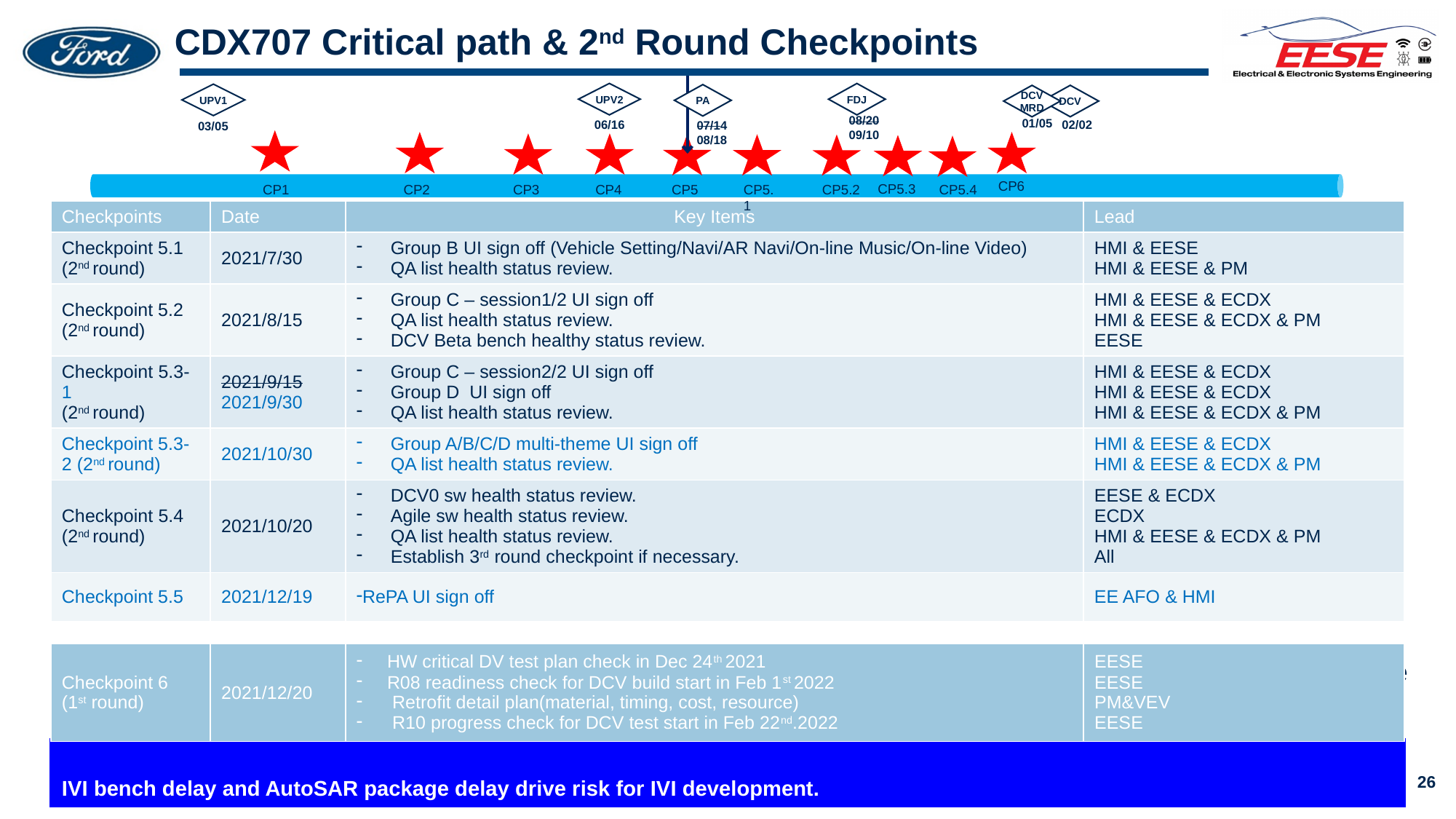

# CDX707 Critical path & 2nd Round Checkpoints
UPV2
FDJ
UPV1
PA
DCV
DCV MRD
01/05
06/16
02/02
03/05
08/20
09/10
07/14
08/18

CP6
CP5.3
CP5.4
CP1
CP2
CP3
CP4
CP5
CP5.1
CP5.2
| Checkpoints | Date | Key Items | Lead |
| --- | --- | --- | --- |
| Checkpoint 5.1 (2nd round) | 2021/7/30 | Group B UI sign off (Vehicle Setting/Navi/AR Navi/On-line Music/On-line Video) QA list health status review. | HMI & EESE HMI & EESE & PM |
| Checkpoint 5.2 (2nd round) | 2021/8/15 | Group C – session1/2 UI sign off QA list health status review. DCV Beta bench healthy status review. | HMI & EESE & ECDX HMI & EESE & ECDX & PM EESE |
| Checkpoint 5.3-1 (2nd round) | 2021/9/15 2021/9/30 | Group C – session2/2 UI sign off Group D UI sign off QA list health status review. | HMI & EESE & ECDX HMI & EESE & ECDX HMI & EESE & ECDX & PM |
| Checkpoint 5.3-2 (2nd round) | 2021/10/30 | Group A/B/C/D multi-theme UI sign off QA list health status review. | HMI & EESE & ECDX HMI & EESE & ECDX & PM |
| Checkpoint 5.4 (2nd round) | 2021/10/20 | DCV0 sw health status review. Agile sw health status review. QA list health status review. Establish 3rd round checkpoint if necessary. | EESE & ECDX ECDX HMI & EESE & ECDX & PM All |
| Checkpoint 5.5 | 2021/12/19 | RePA UI sign off | EE AFO & HMI |
| Checkpoint 6 (1st round) | 2021/12/20 | HW critical DV test plan check in Dec 24th 2021 R08 readiness check for DCV build start in Feb 1st 2022 Retrofit detail plan(material, timing, cost, resource) R10 progress check for DCV test start in Feb 22nd.2022 | EESE EESE PM&VEV EESE |
| --- | --- | --- | --- |
Back to main page
IVI bench delay and AutoSAR package delay drive risk for IVI development.